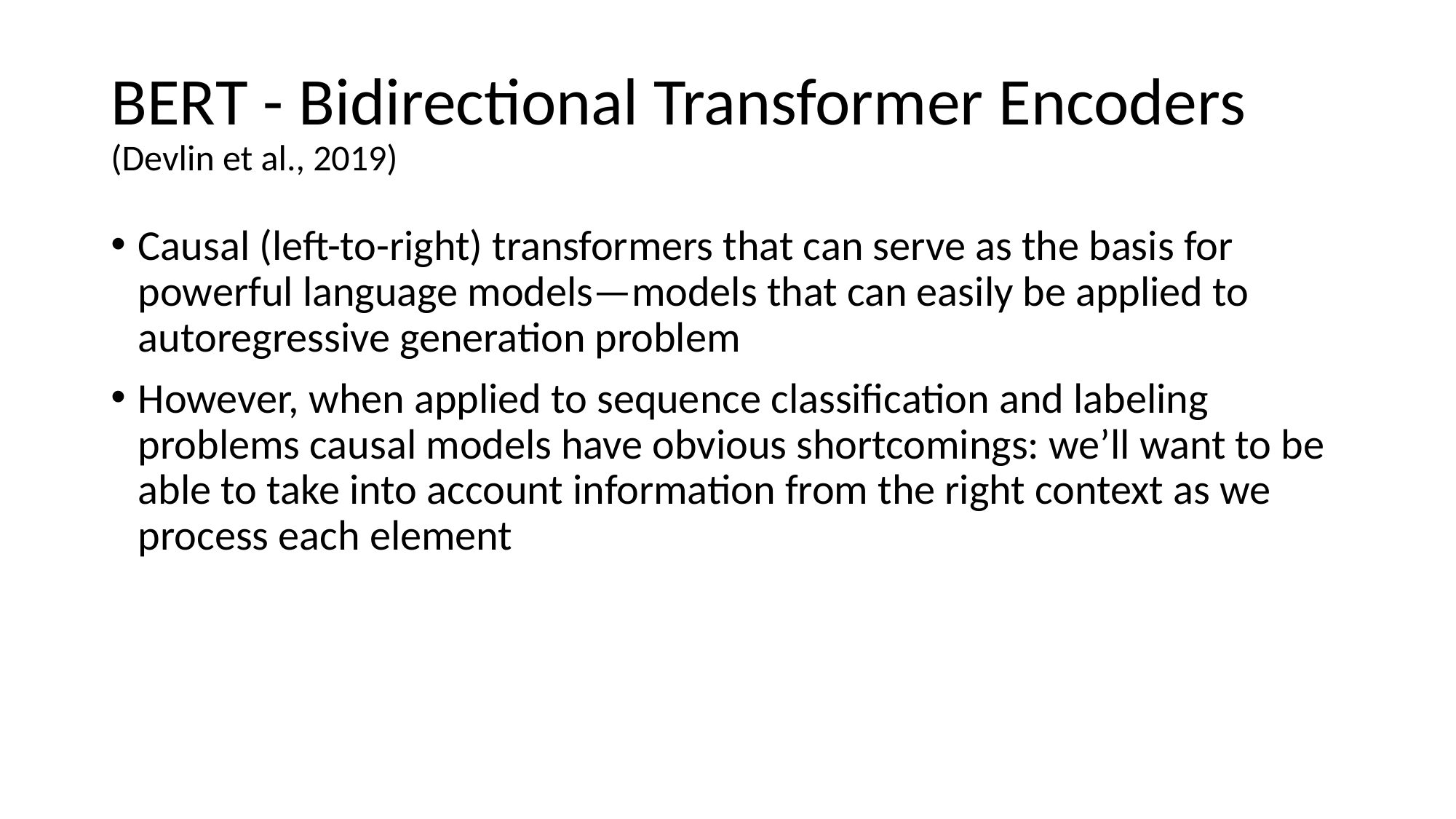

# BERT - Bidirectional Transformer Encoders (Devlin et al., 2019)
Causal (left-to-right) transformers that can serve as the basis for powerful language models—models that can easily be applied to autoregressive generation problem
However, when applied to sequence classification and labeling problems causal models have obvious shortcomings: we’ll want to be able to take into account information from the right context as we process each element